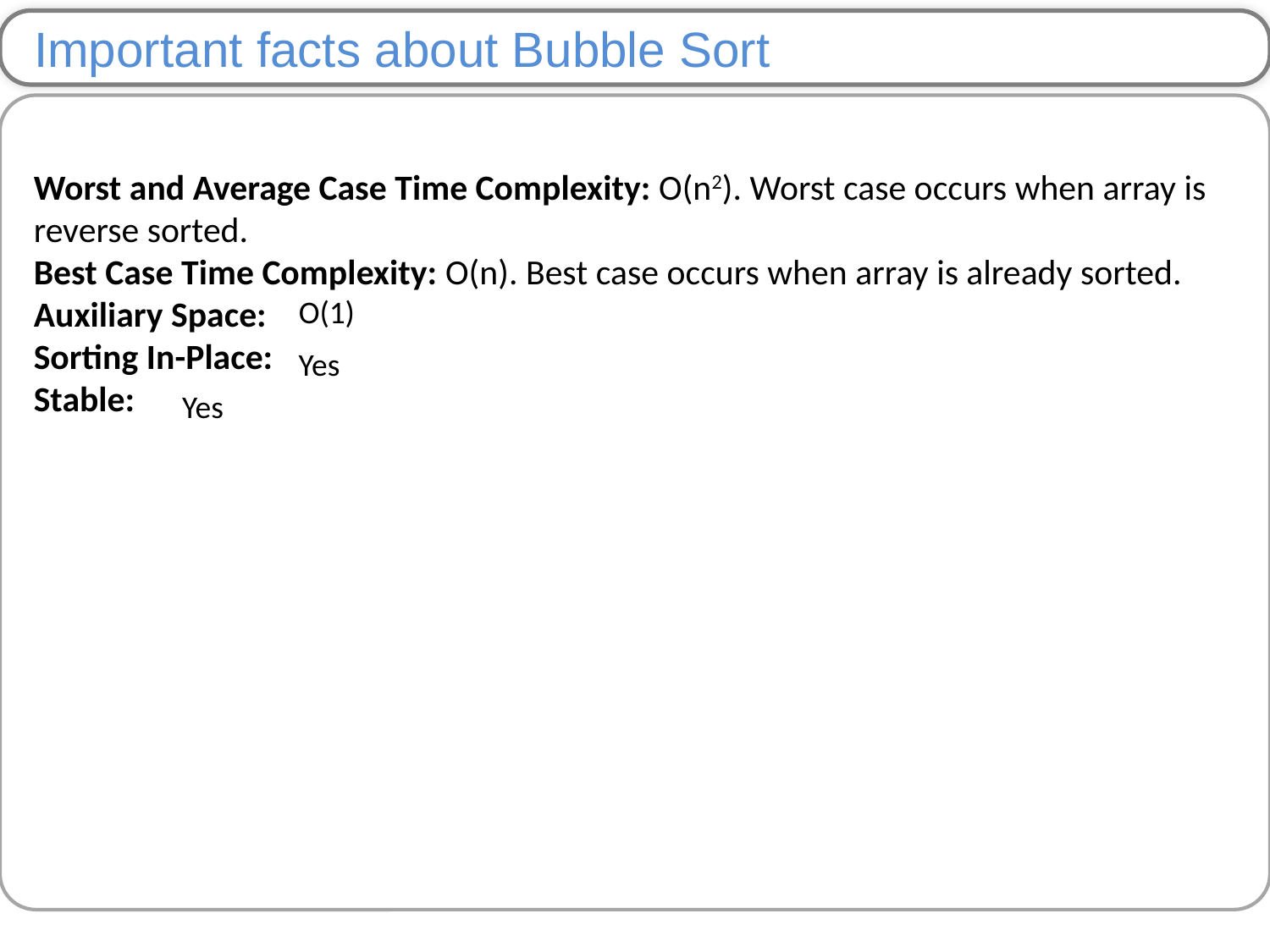

Important facts about Bubble Sort

Worst and Average Case Time Complexity: O(n2). Worst case occurs when array is reverse sorted.
Best Case Time Complexity: O(n). Best case occurs when array is already sorted.
Auxiliary Space:
Sorting In-Place:
Stable:

O(1)
Yes
Yes